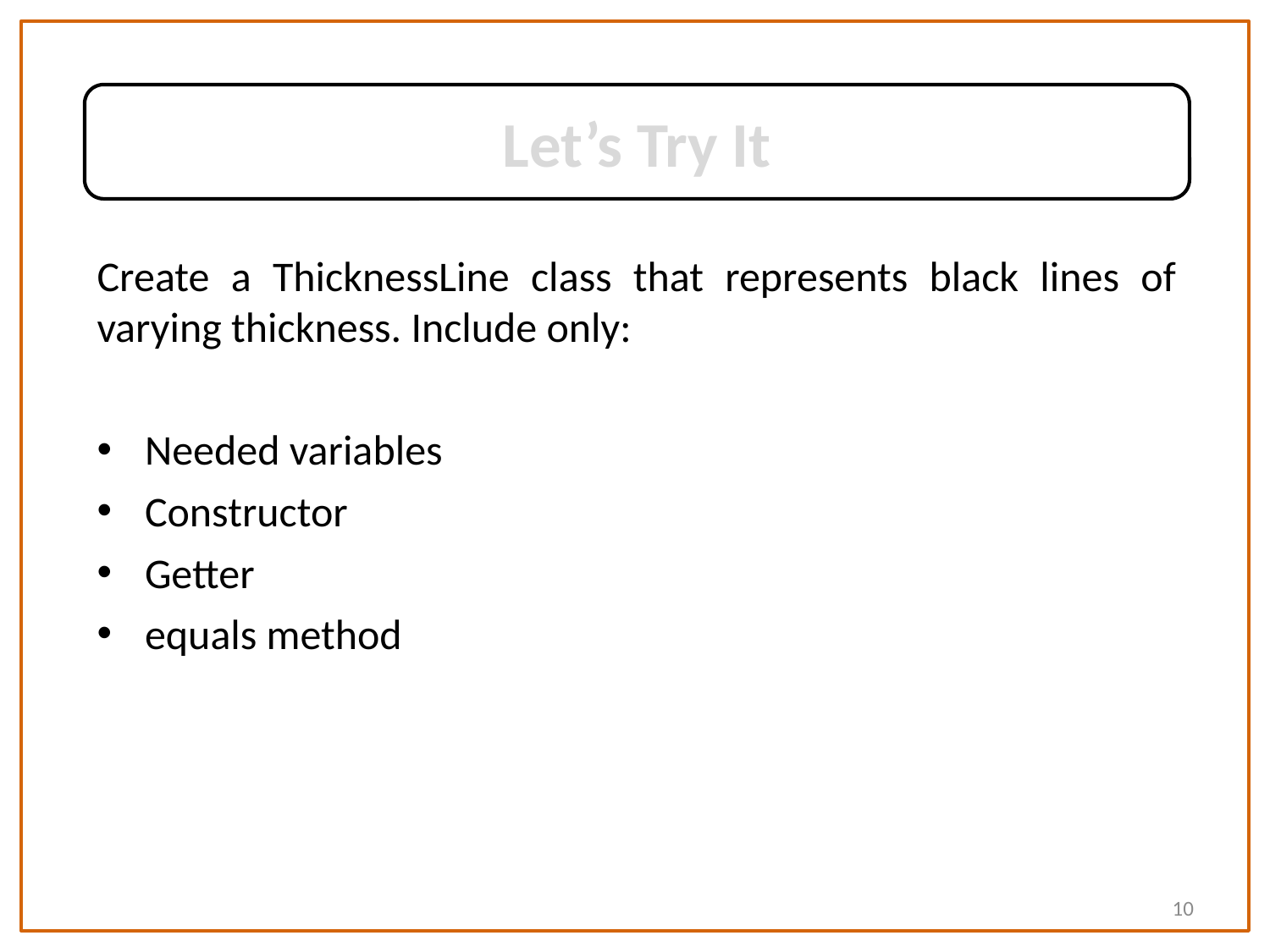

Let’s Try It

Create a ThicknessLine class that represents black lines of varying thickness. Include only:

Needed variables
Constructor
Getter
equals method

10